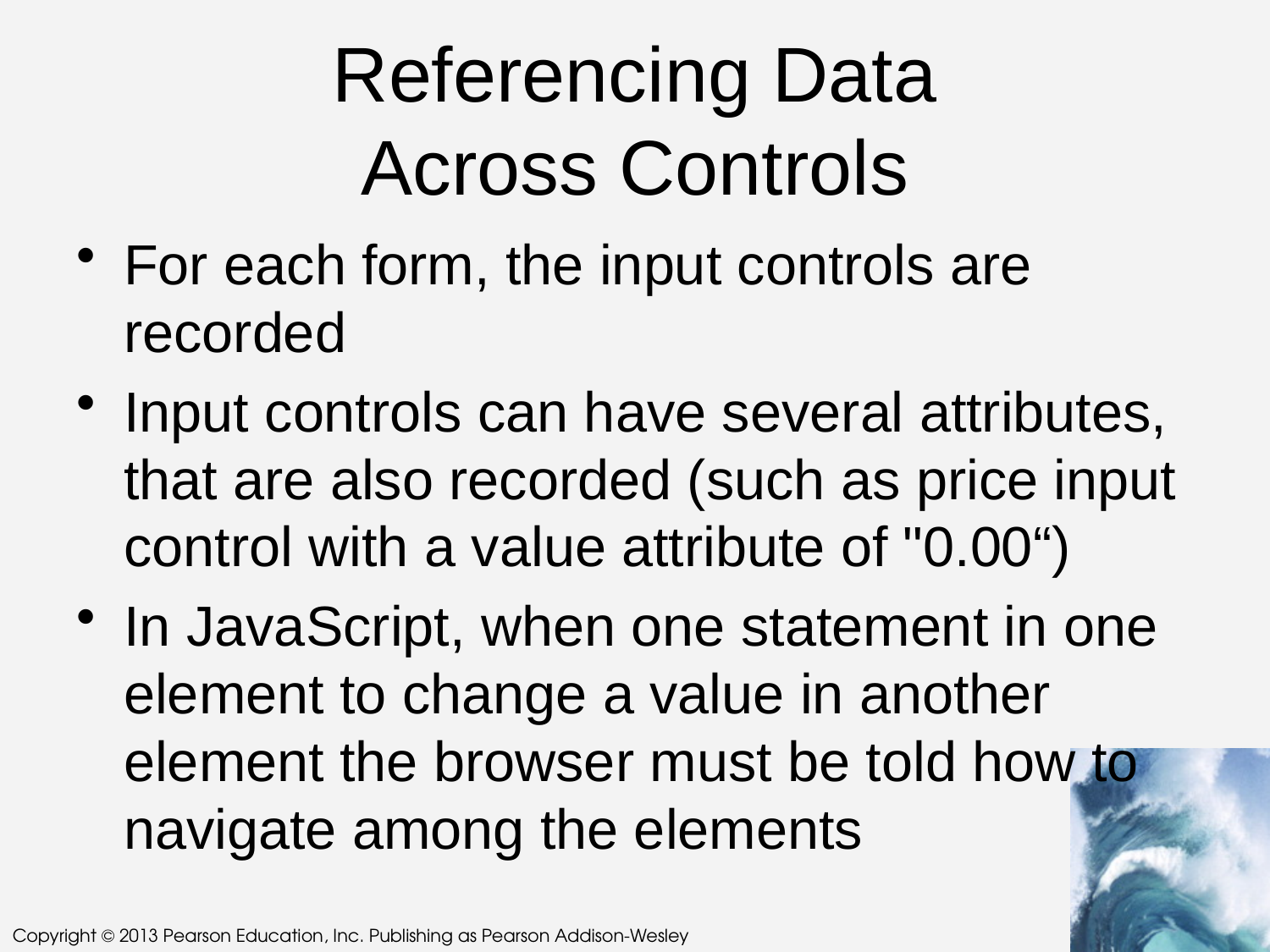

# Referencing Data Across Controls
For each form, the input controls are recorded
Input controls can have several attributes, that are also recorded (such as price input control with a value attribute of "0.00“)
In JavaScript, when one statement in one element to change a value in another element the browser must be told how to navigate among the elements